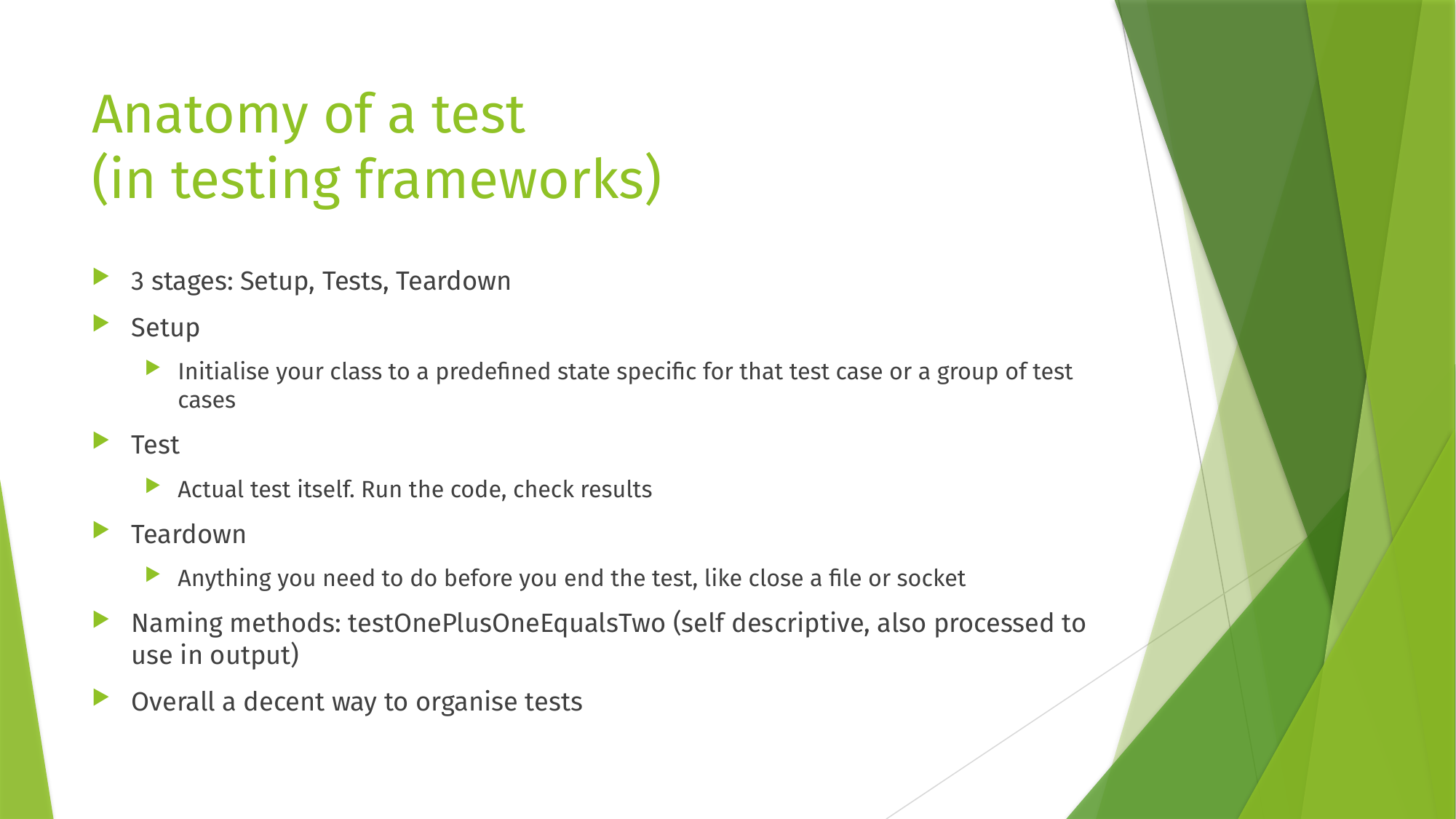

# Anatomy of a test (in testing frameworks)
3 stages: Setup, Tests, Teardown
Setup
Initialise your class to a predefined state specific for that test case or a group of test cases
Test
Actual test itself. Run the code, check results
Teardown
Anything you need to do before you end the test, like close a file or socket
Naming methods: testOnePlusOneEqualsTwo (self descriptive, also processed to use in output)
Overall a decent way to organise tests